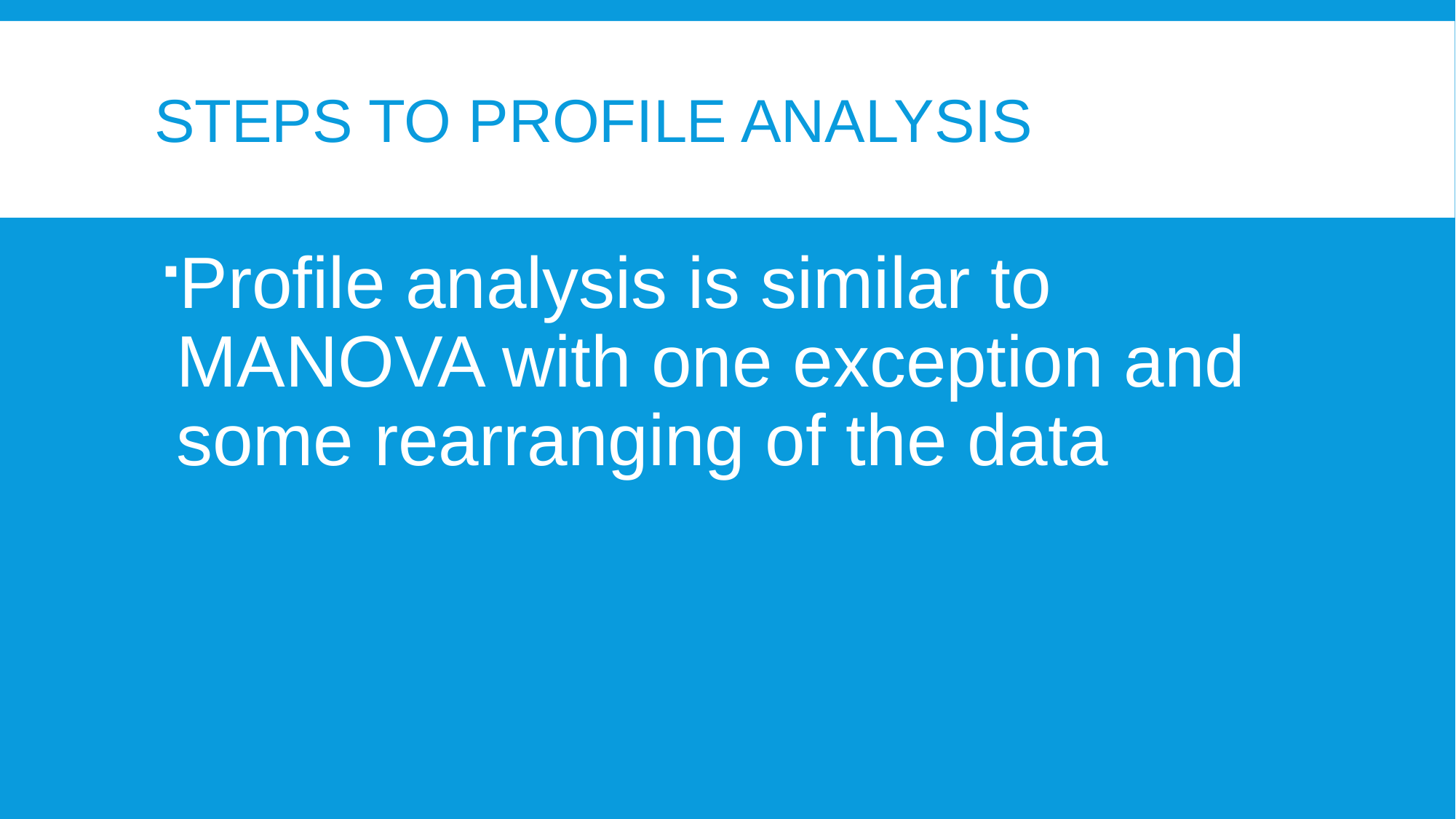

# Steps to Profile Analysis
Profile analysis is similar to MANOVA with one exception and some rearranging of the data